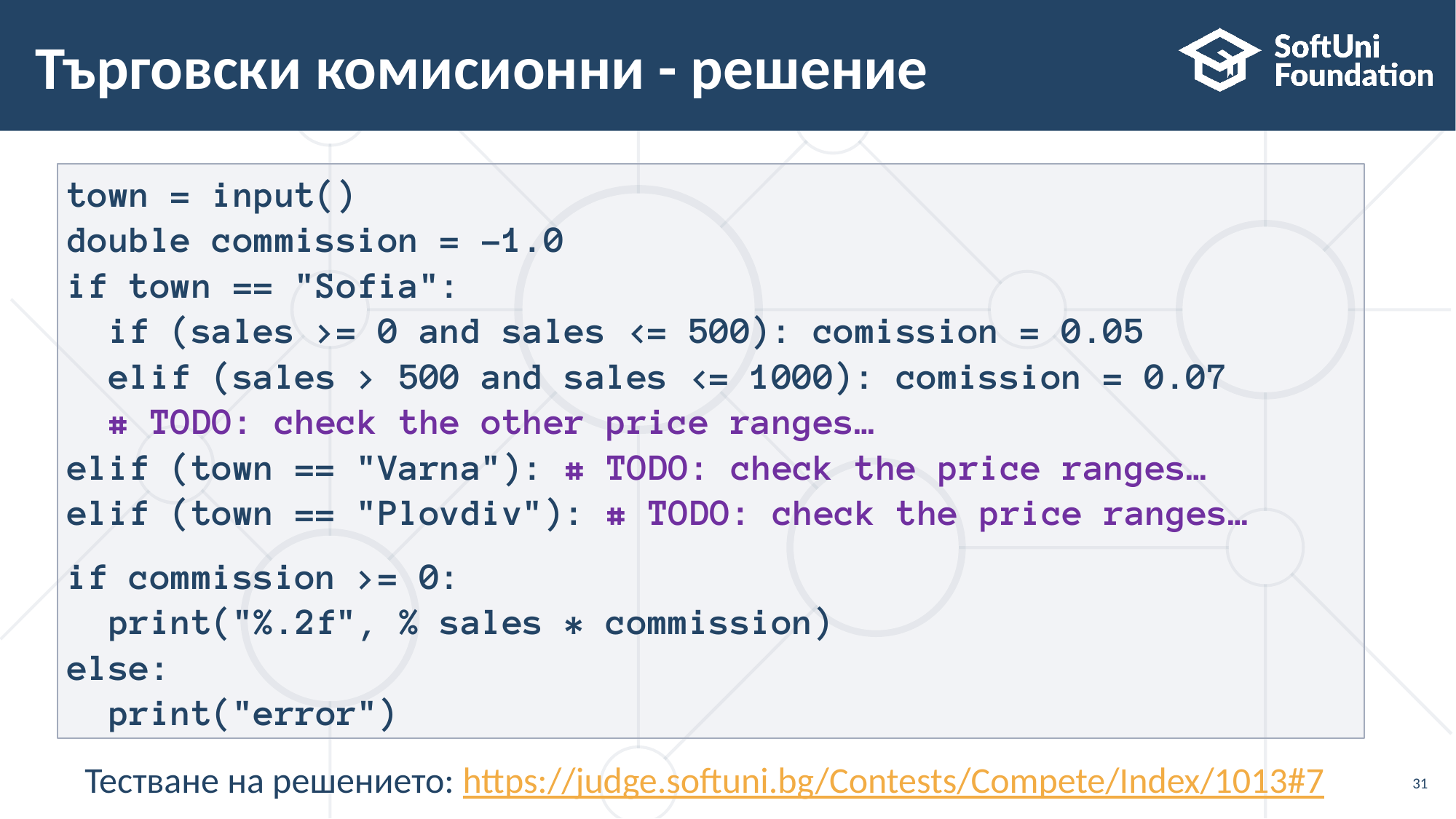

# Търговски комисионни - решение
town = input()
double commission = -1.0
if town == "Sofia":
  if (sales >= 0 and sales <= 500): comission = 0.05
  elif (sales > 500 and sales <= 1000): comission = 0.07
  # TODO: check the other price ranges…
elif (town == "Varna"): # TODO: check the price ranges…
elif (town == "Plovdiv"): # TODO: check the price ranges…
if commission >= 0:
  print("%.2f", % sales * commission)
else:
  print("error")
Тестване на решението: https://judge.softuni.bg/Contests/Compete/Index/1013#7
31